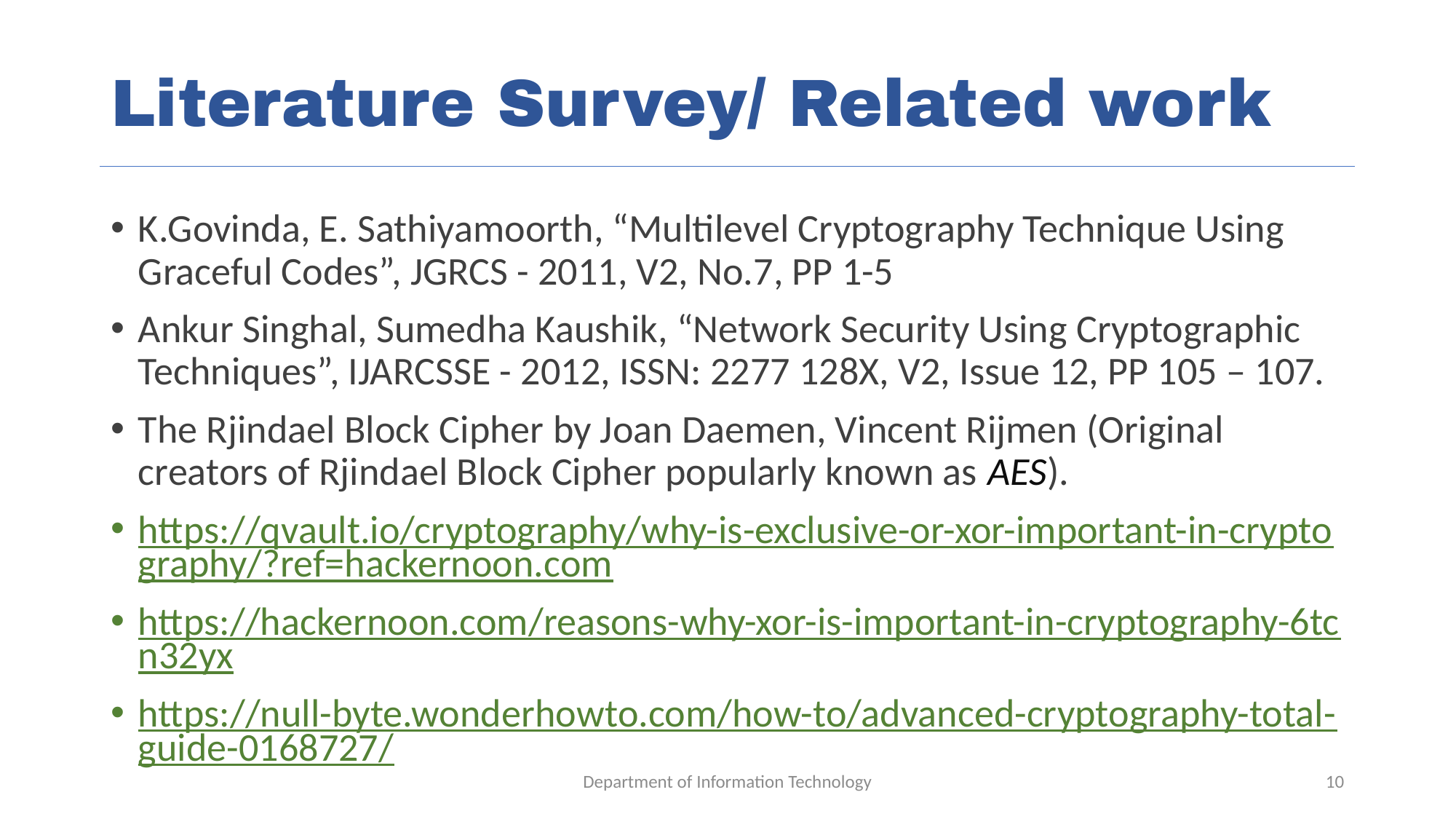

# Literature Survey/ Related work
K.Govinda, E. Sathiyamoorth, “Multilevel Cryptography Technique Using Graceful Codes”, JGRCS - 2011, V2, No.7, PP 1-5
Ankur Singhal, Sumedha Kaushik, “Network Security Using Cryptographic Techniques”, IJARCSSE - 2012, ISSN: 2277 128X, V2, Issue 12, PP 105 – 107.
The Rjindael Block Cipher by Joan Daemen, Vincent Rijmen (Original creators of Rjindael Block Cipher popularly known as AES).
https://qvault.io/cryptography/why-is-exclusive-or-xor-important-in-cryptography/?ref=hackernoon.com
https://hackernoon.com/reasons-why-xor-is-important-in-cryptography-6tcn32yx
https://null-byte.wonderhowto.com/how-to/advanced-cryptography-total-guide-0168727/
Department of Information Technology
10